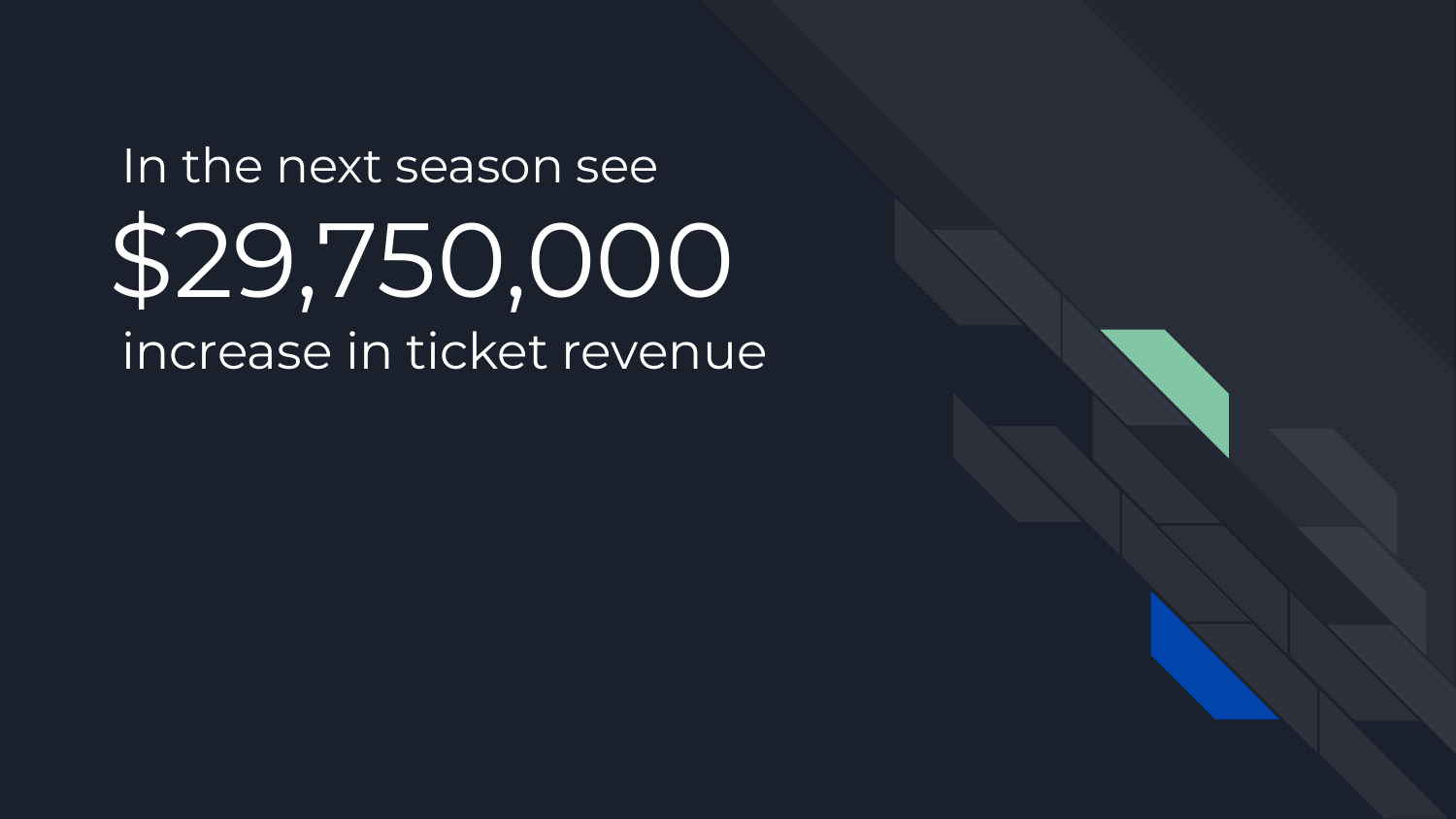

# In the next season see
$29,750,000
 increase in ticket revenue